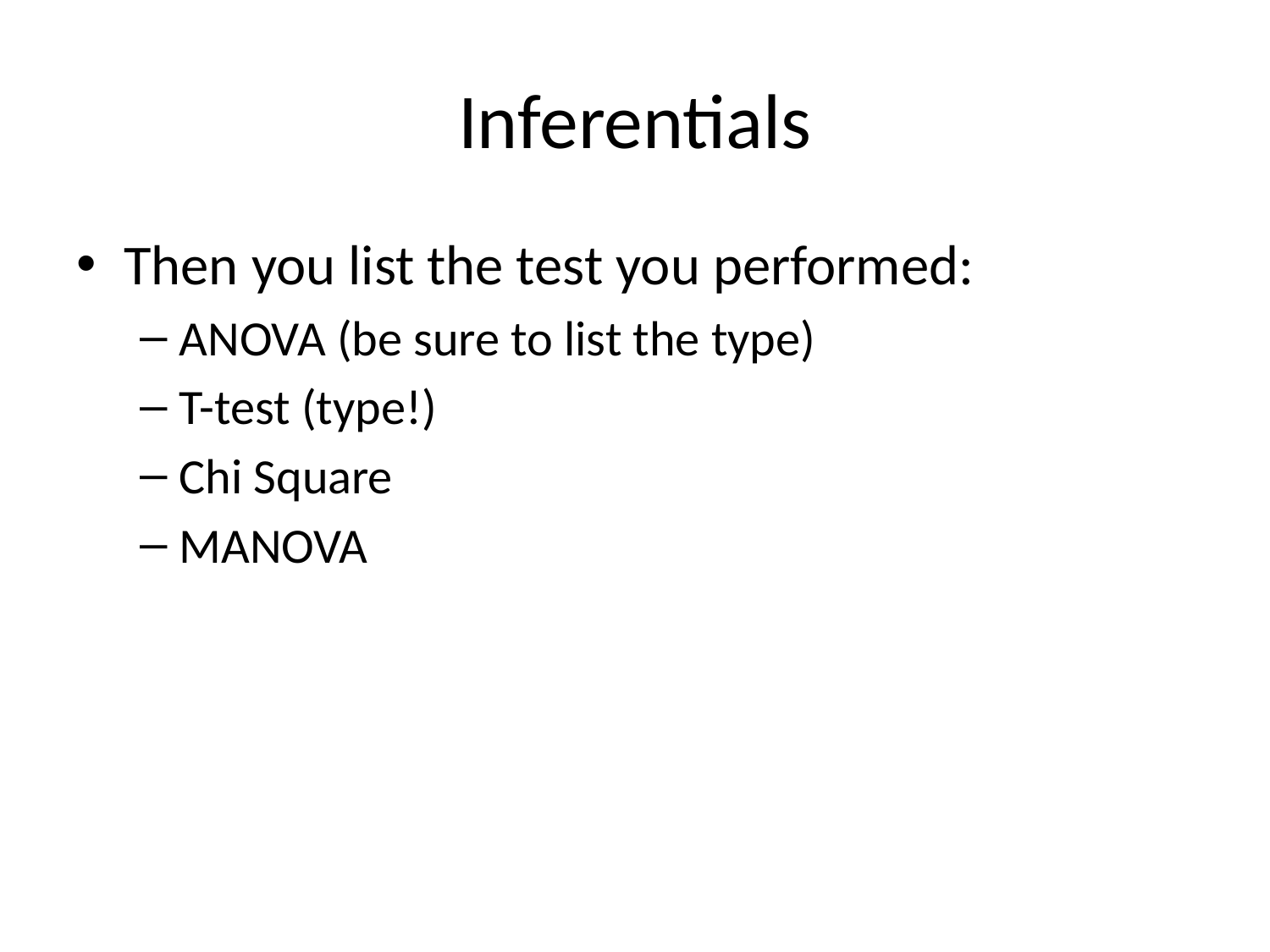

# Inferentials
Then you list the test you performed:
ANOVA (be sure to list the type)
T-test (type!)
Chi Square
MANOVA